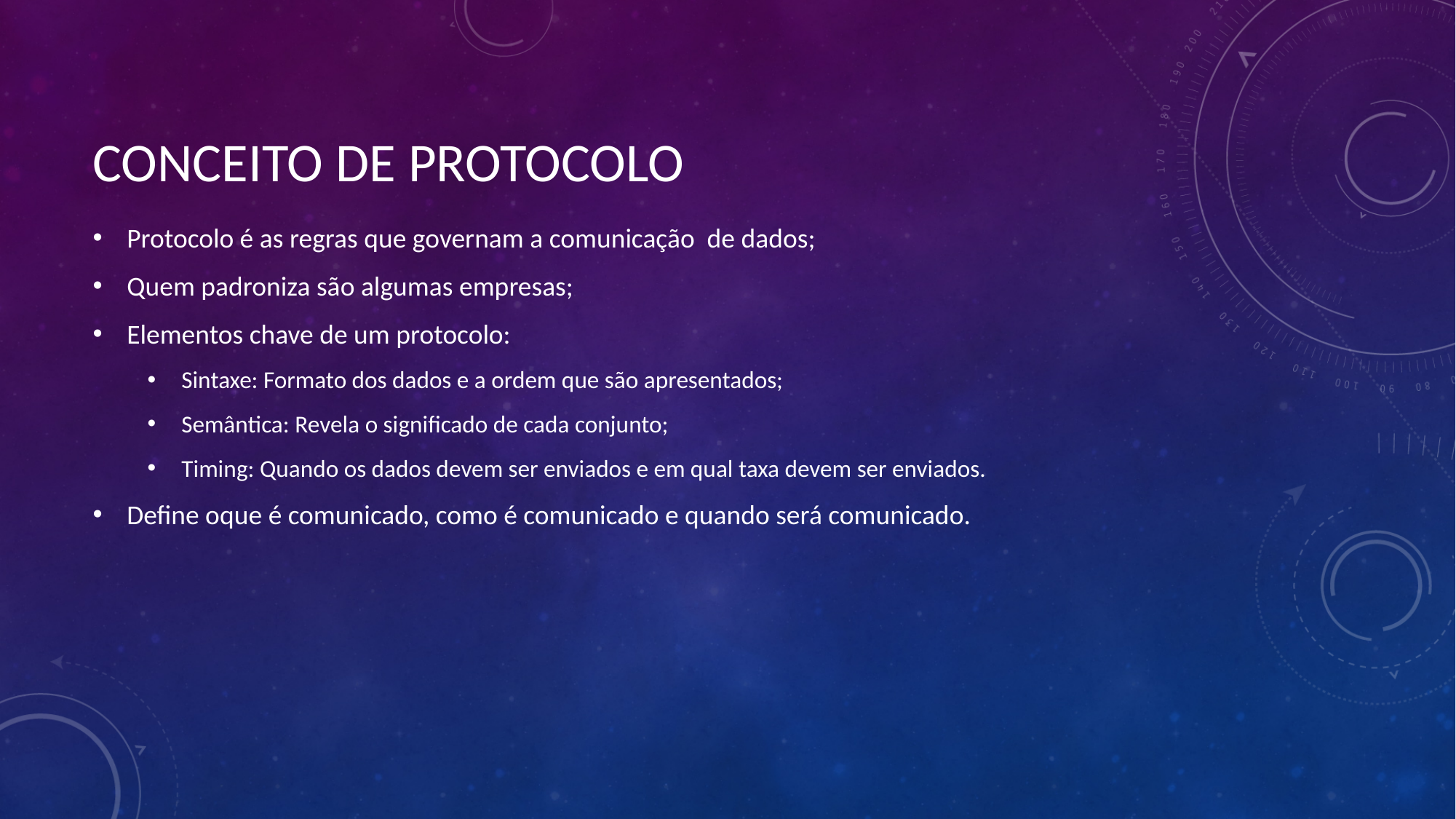

# Conceito de protocolo
Protocolo é as regras que governam a comunicação  de dados;
Quem padroniza são algumas empresas;
Elementos chave de um protocolo:
Sintaxe: Formato dos dados e a ordem que são apresentados;
Semântica: Revela o significado de cada conjunto;
Timing: Quando os dados devem ser enviados e em qual taxa devem ser enviados.
Define oque é comunicado, como é comunicado e quando será comunicado.